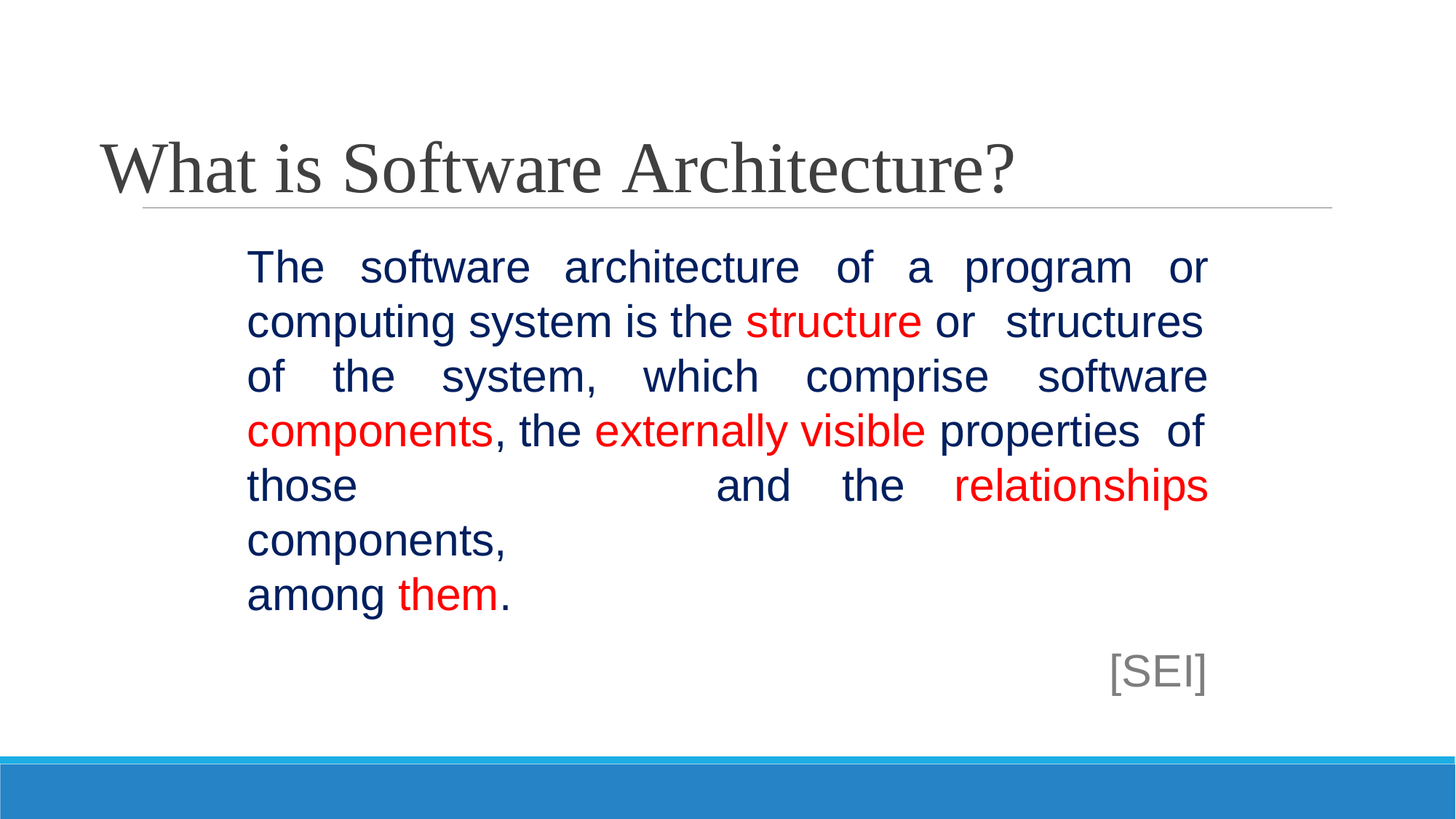

# What is Software Architecture?
The	software
architecture	of	a
program	or
computing system is the structure or  structures
of	the	system,
which
comprise	software
components, the externally visible properties  of
those	components,  among them.
and	the	relationships
[SEI]